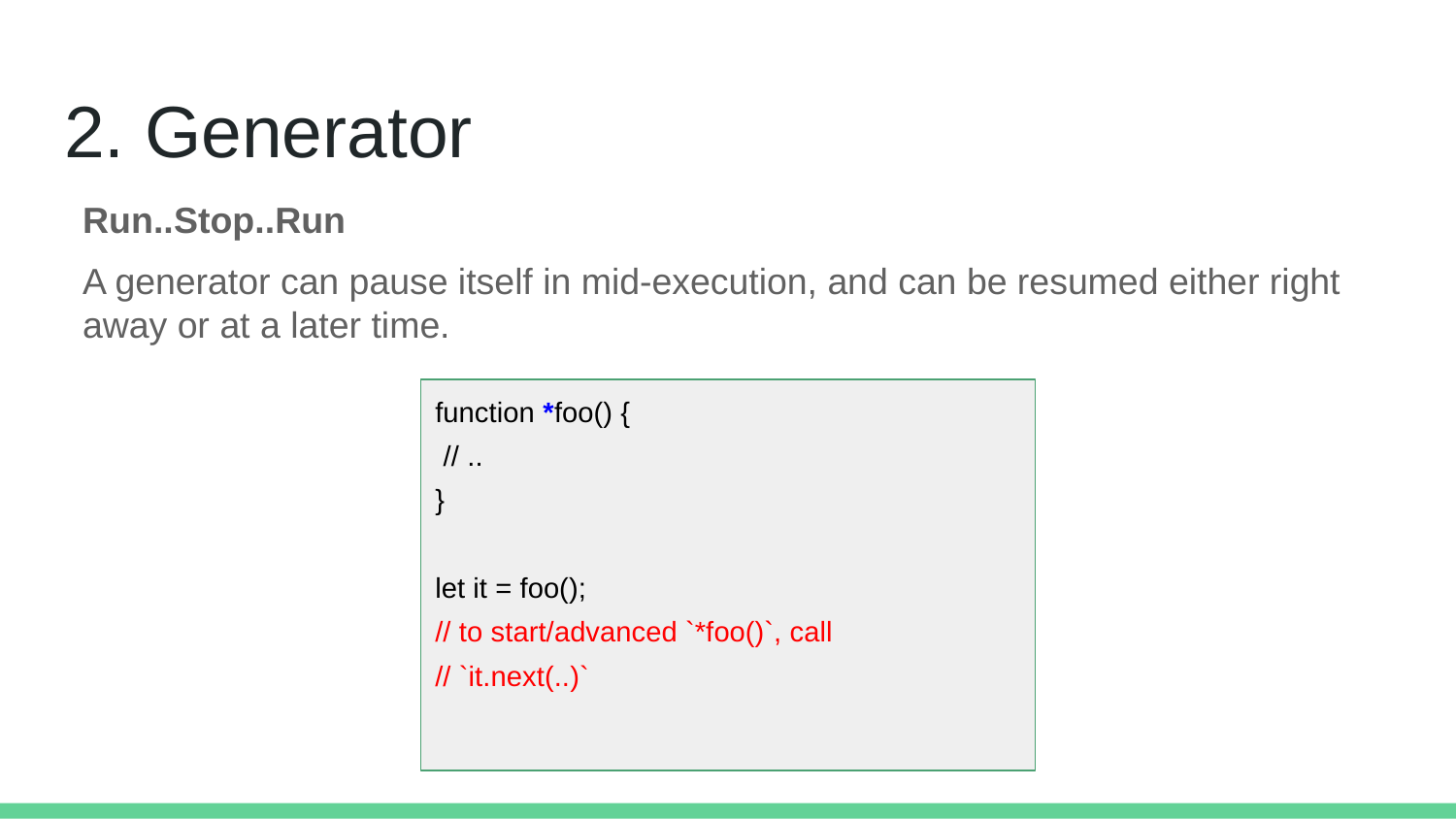

# 2. Generator
Run..Stop..Run
A generator can pause itself in mid-execution, and can be resumed either right away or at a later time.
function *foo() {
 // ..
}

let it = foo();
// to start/advanced `*foo()`, call
// `it.next(..)`